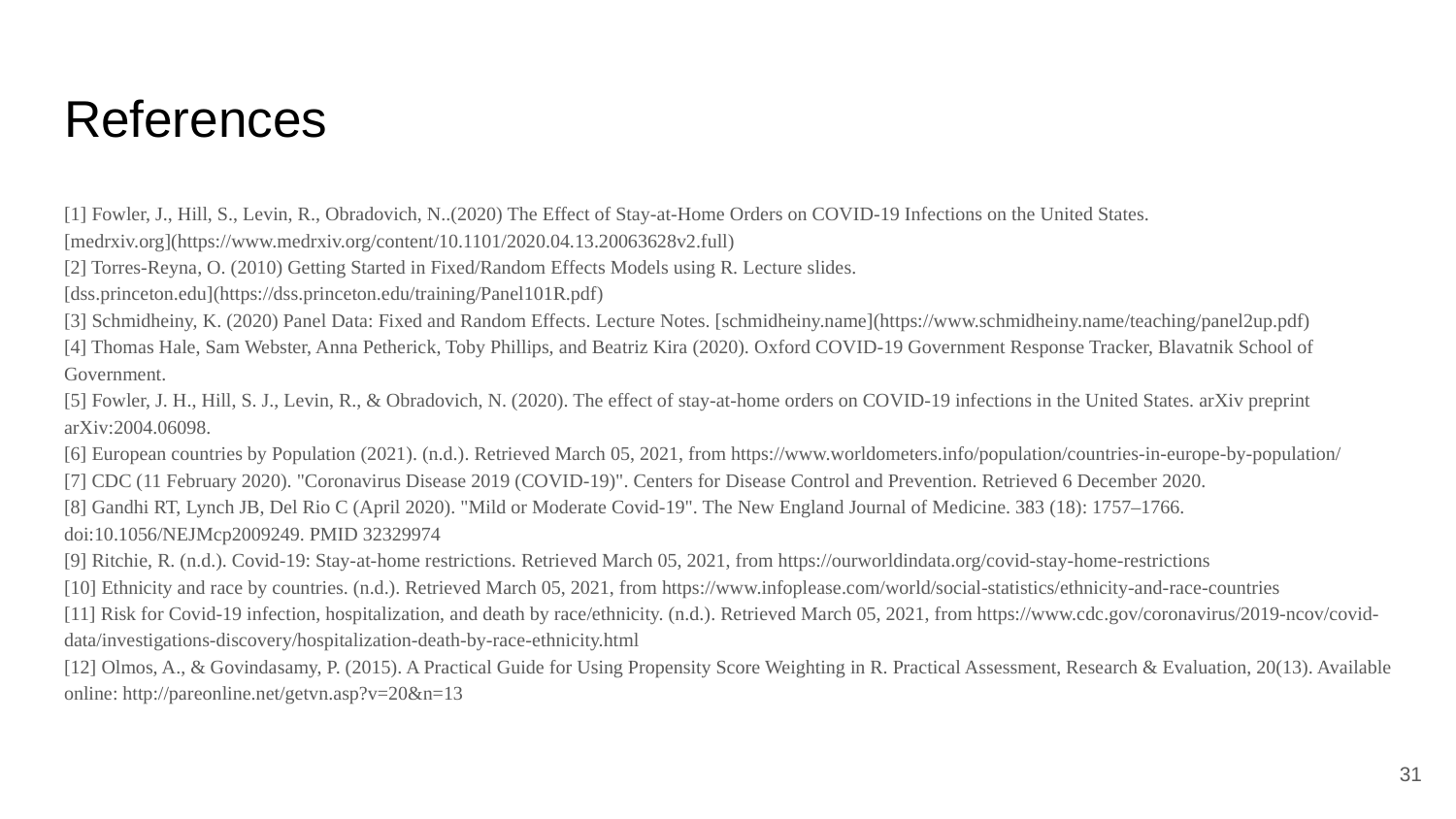

# References
[1] Fowler, J., Hill, S., Levin, R., Obradovich, N..(2020) The Effect of Stay-at-Home Orders on COVID-19 Infections on the United States. [medrxiv.org](https://www.medrxiv.org/content/10.1101/2020.04.13.20063628v2.full)
[2] Torres-Reyna, O. (2010) Getting Started in Fixed/Random Effects Models using R. Lecture slides. [dss.princeton.edu](https://dss.princeton.edu/training/Panel101R.pdf)
[3] Schmidheiny, K. (2020) Panel Data: Fixed and Random Effects. Lecture Notes. [schmidheiny.name](https://www.schmidheiny.name/teaching/panel2up.pdf)
[4] Thomas Hale, Sam Webster, Anna Petherick, Toby Phillips, and Beatriz Kira (2020). Oxford COVID-19 Government Response Tracker, Blavatnik School of Government.
[5] Fowler, J. H., Hill, S. J., Levin, R., & Obradovich, N. (2020). The effect of stay-at-home orders on COVID-19 infections in the United States. arXiv preprint arXiv:2004.06098.
[6] European countries by Population (2021). (n.d.). Retrieved March 05, 2021, from https://www.worldometers.info/population/countries-in-europe-by-population/
[7] CDC (11 February 2020). "Coronavirus Disease 2019 (COVID-19)". Centers for Disease Control and Prevention. Retrieved 6 December 2020.
[8] Gandhi RT, Lynch JB, Del Rio C (April 2020). "Mild or Moderate Covid-19". The New England Journal of Medicine. 383 (18): 1757–1766. doi:10.1056/NEJMcp2009249. PMID 32329974
[9] Ritchie, R. (n.d.). Covid-19: Stay-at-home restrictions. Retrieved March 05, 2021, from https://ourworldindata.org/covid-stay-home-restrictions
[10] Ethnicity and race by countries. (n.d.). Retrieved March 05, 2021, from https://www.infoplease.com/world/social-statistics/ethnicity-and-race-countries
[11] Risk for Covid-19 infection, hospitalization, and death by race/ethnicity. (n.d.). Retrieved March 05, 2021, from https://www.cdc.gov/coronavirus/2019-ncov/covid-data/investigations-discovery/hospitalization-death-by-race-ethnicity.html
[12] Olmos, A., & Govindasamy, P. (2015). A Practical Guide for Using Propensity Score Weighting in R. Practical Assessment, Research & Evaluation, 20(13). Available online: http://pareonline.net/getvn.asp?v=20&n=13

31